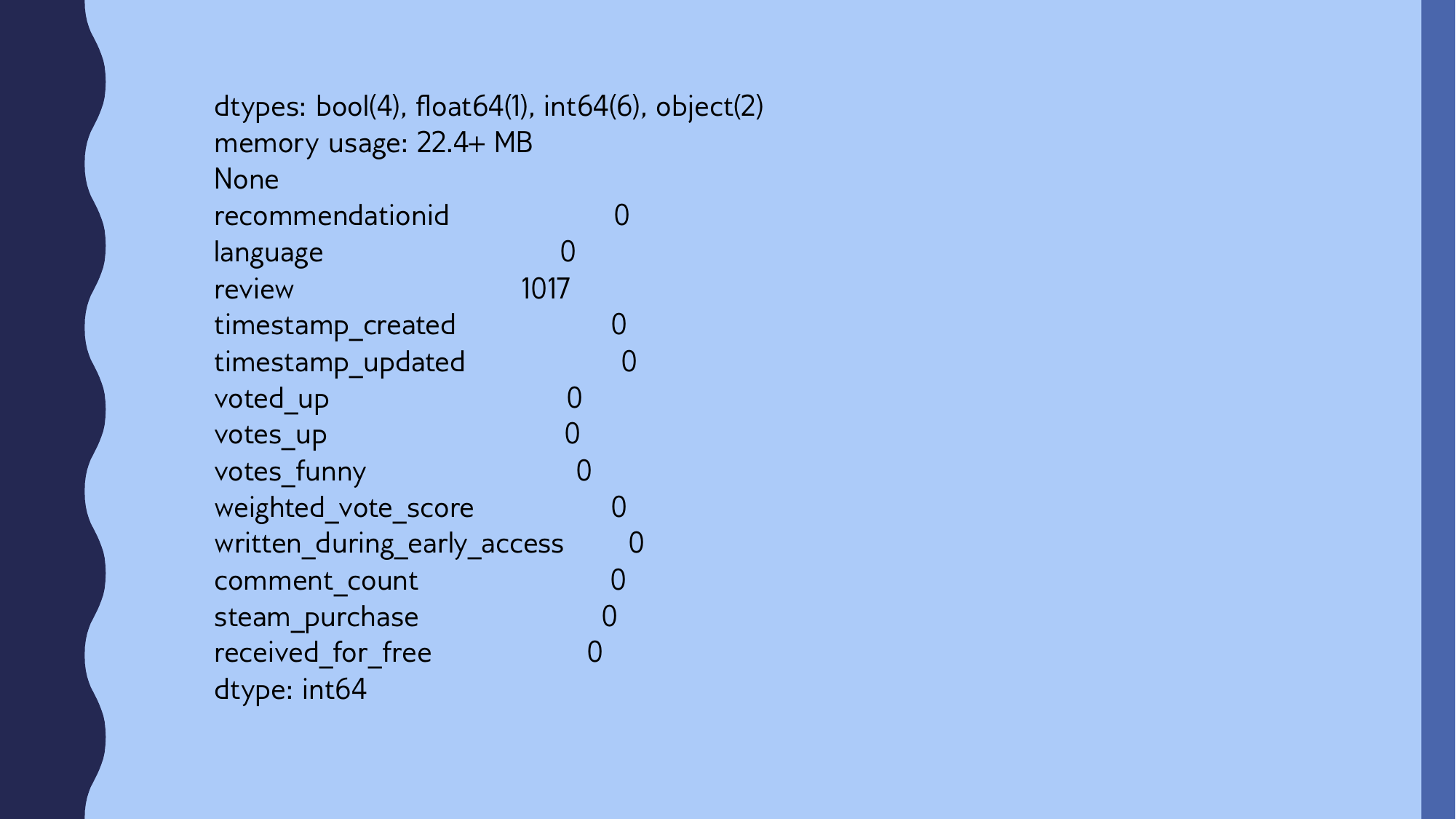

dtypes: bool(4), float64(1), int64(6), object(2)
memory usage: 22.4+ MB
None
recommendationid                  0
language                          0
review                         1017
timestamp_created                 0
timestamp_updated                 0
voted_up                          0
votes_up                          0
votes_funny                       0
weighted_vote_score               0
written_during_early_access       0
comment_count                     0
steam_purchase                    0
received_for_free                 0
dtype: int64